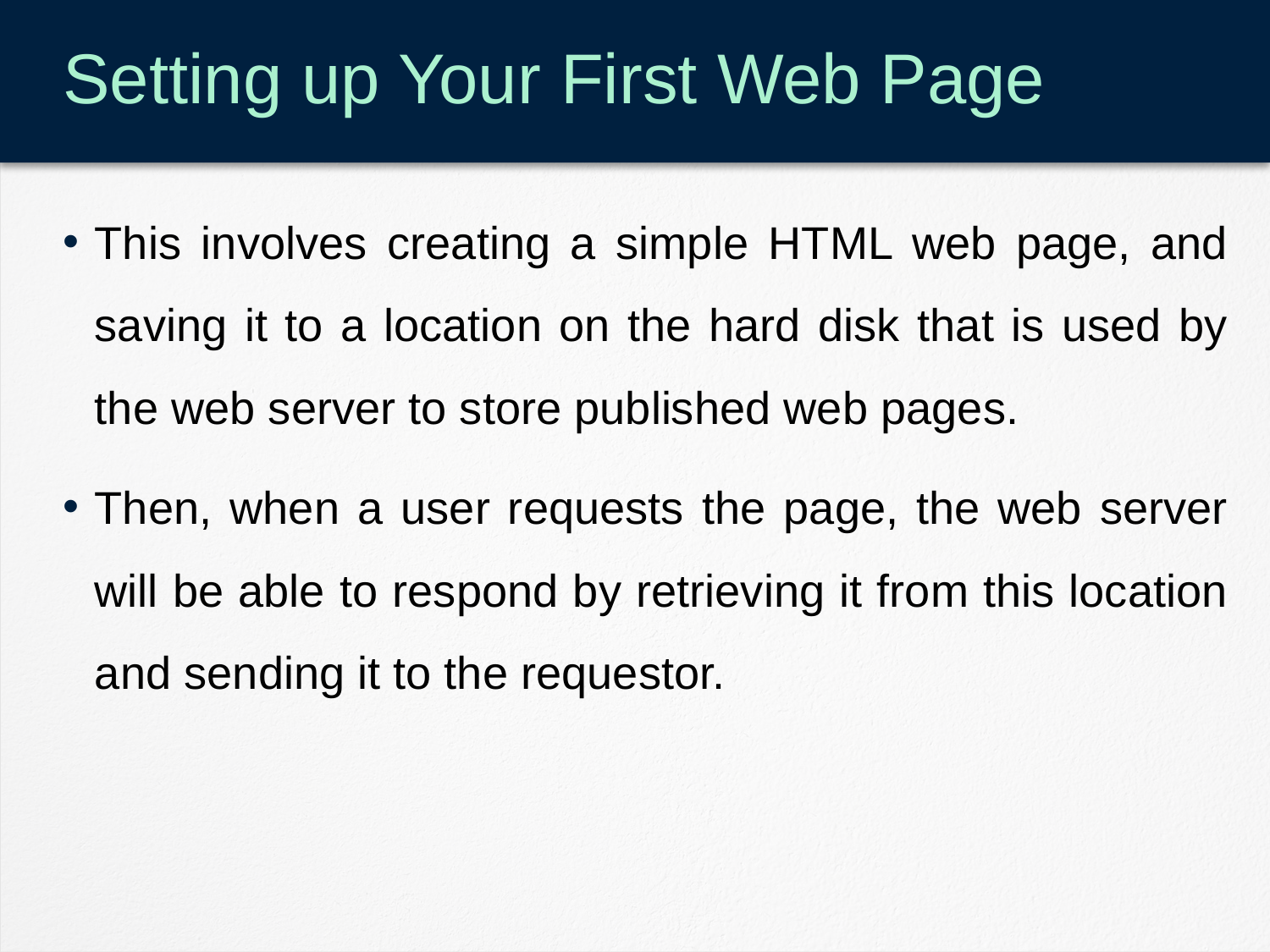

# Setting up Your First Web Page
This involves creating a simple HTML web page, and saving it to a location on the hard disk that is used by the web server to store published web pages.
Then, when a user requests the page, the web server will be able to respond by retrieving it from this location and sending it to the requestor.